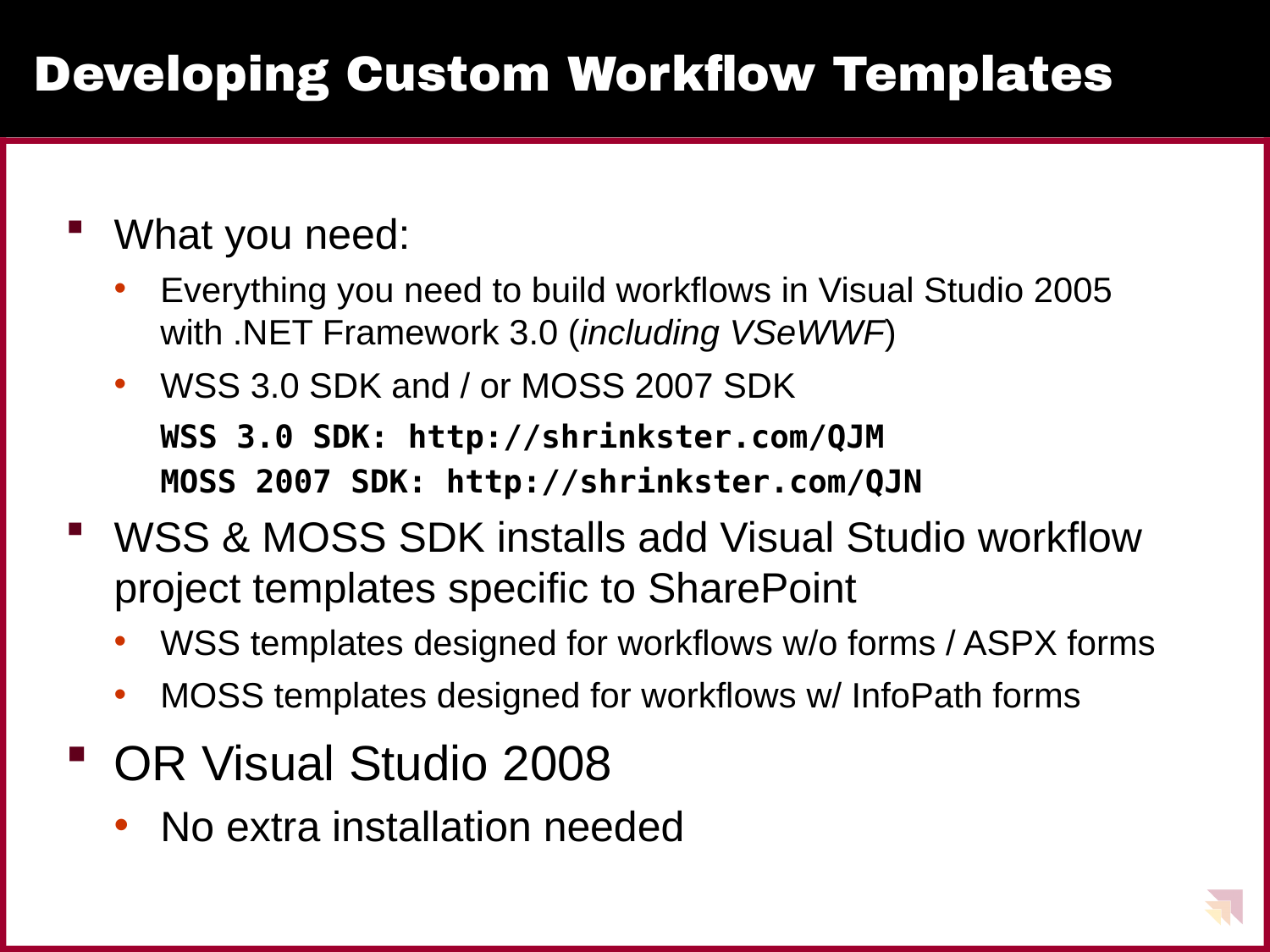

# Developing Custom Workflow Templates
What you need:
Everything you need to build workflows in Visual Studio 2005 with .NET Framework 3.0 (including VSeWWF)
WSS 3.0 SDK and / or MOSS 2007 SDK
WSS 3.0 SDK: http://shrinkster.com/QJM
MOSS 2007 SDK: http://shrinkster.com/QJN
WSS & MOSS SDK installs add Visual Studio workflow project templates specific to SharePoint
WSS templates designed for workflows w/o forms / ASPX forms
MOSS templates designed for workflows w/ InfoPath forms
OR Visual Studio 2008
No extra installation needed